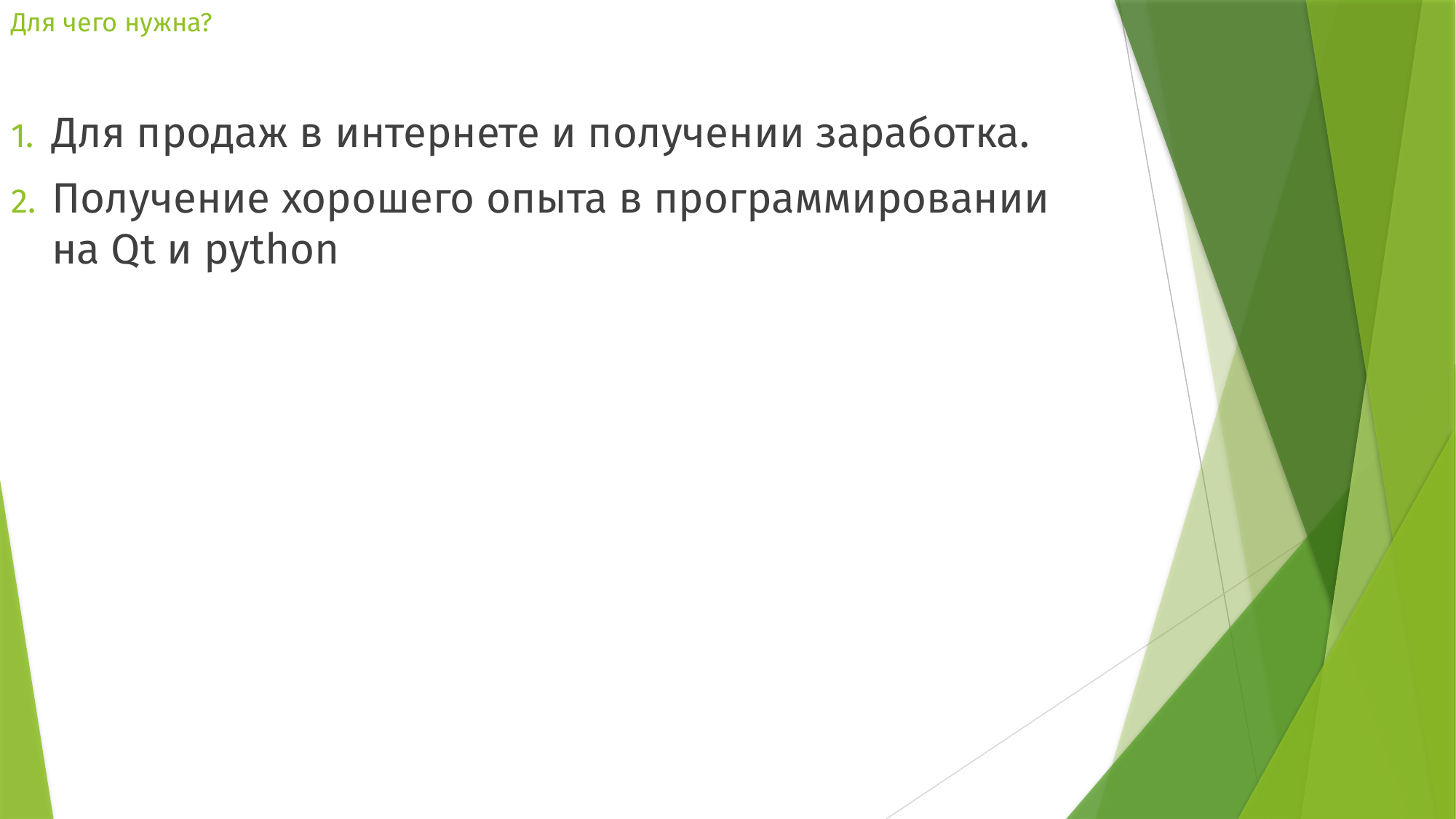

# Для чего нужна?
Для продаж в интернете и получении заработка.
Получение хорошего опыта в программировании на Qt и python